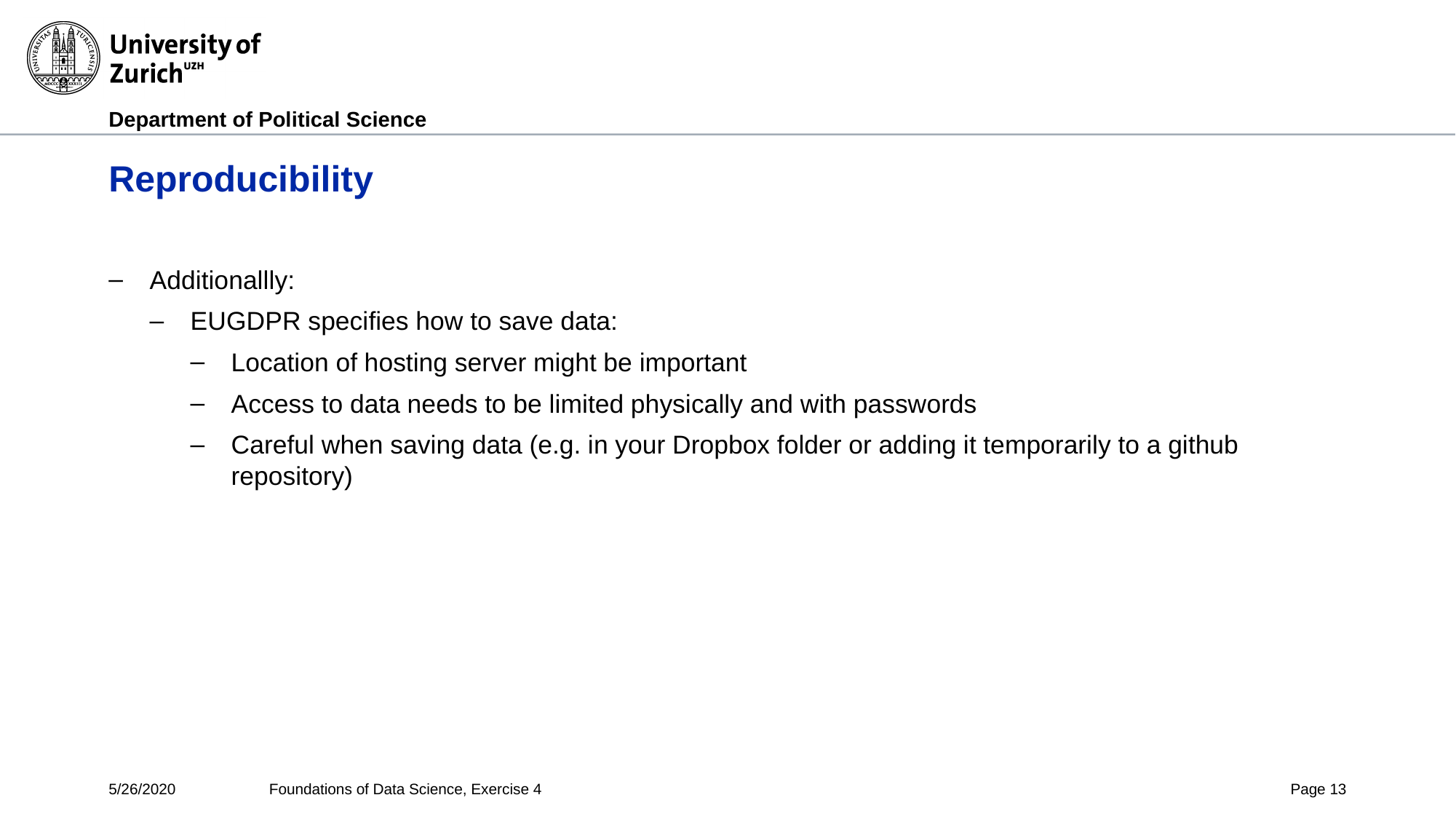

# Reproducibility
Additionallly:
EUGDPR specifies how to save data:
Location of hosting server might be important
Access to data needs to be limited physically and with passwords
Careful when saving data (e.g. in your Dropbox folder or adding it temporarily to a github repository)

5/26/2020
Foundations of Data Science, Exercise 4
Page 13